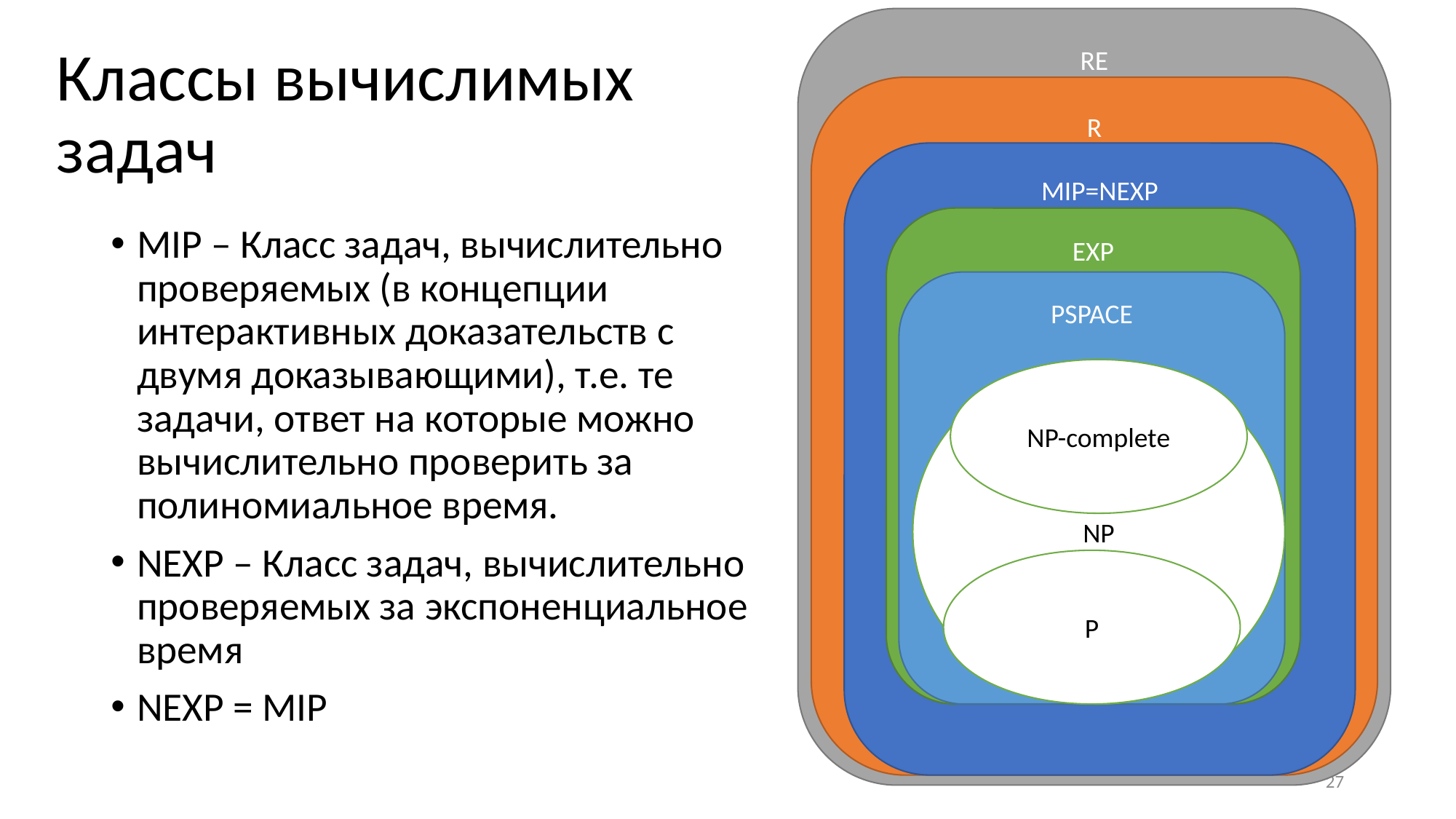

RE
# Классы вычислимых задач
R
MIP=NEXP
EXP
MIP – Класс задач, вычислительно проверяемых (в концепции интерактивных доказательств с двумя доказывающими), т.е. те задачи, ответ на которые можно вычислительно проверить за полиномиальное время.
NEXP – Класс задач, вычислительно проверяемых за экспоненциальное время
NEXP = MIP
PSPACE
NP
NP-complete
P
27